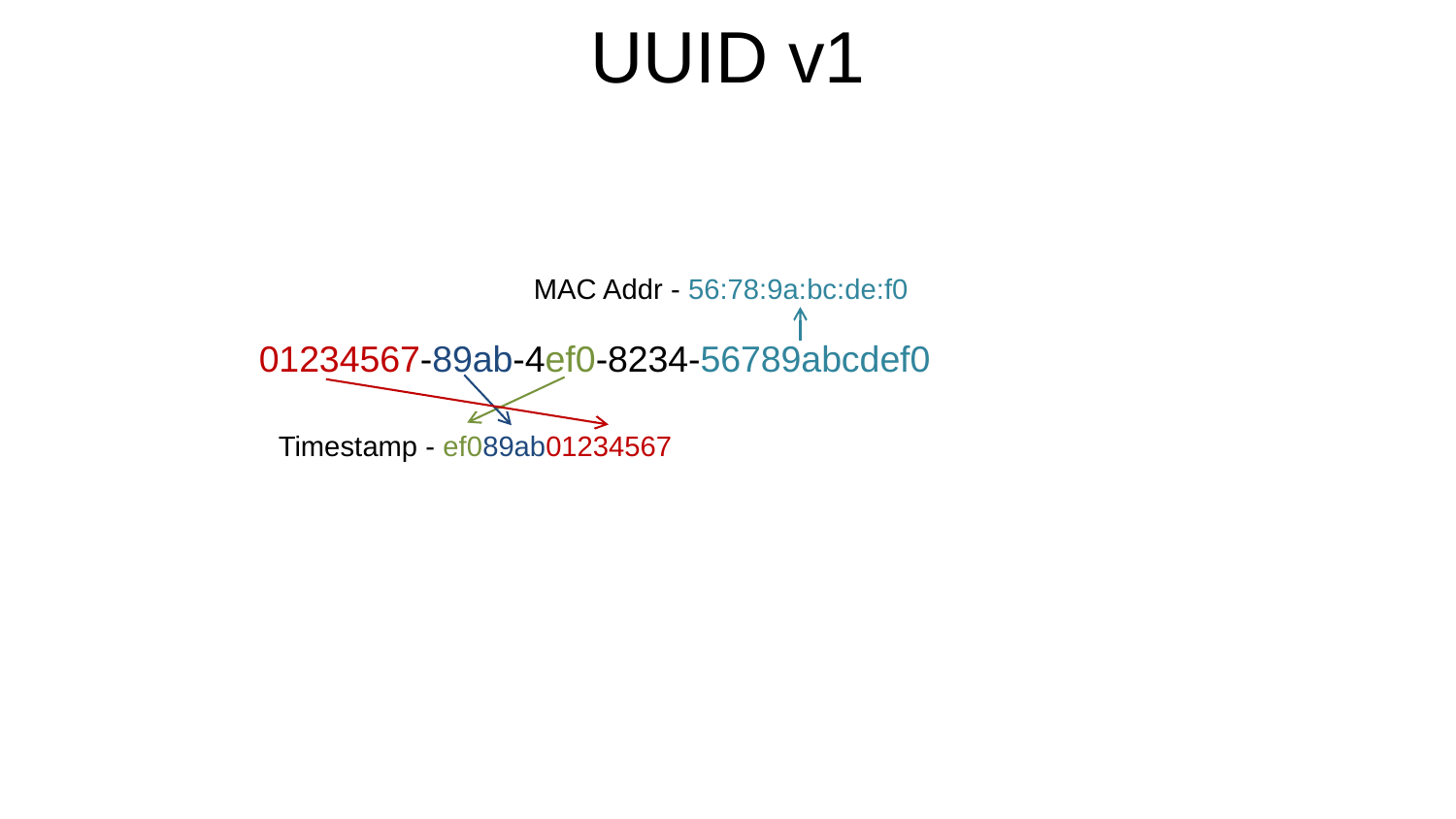

# UUID v1
MAC Addr - 56:78:9a:bc:de:f0
01234567-89ab-4ef0-8234-56789abcdef0
Timestamp - ef089ab01234567